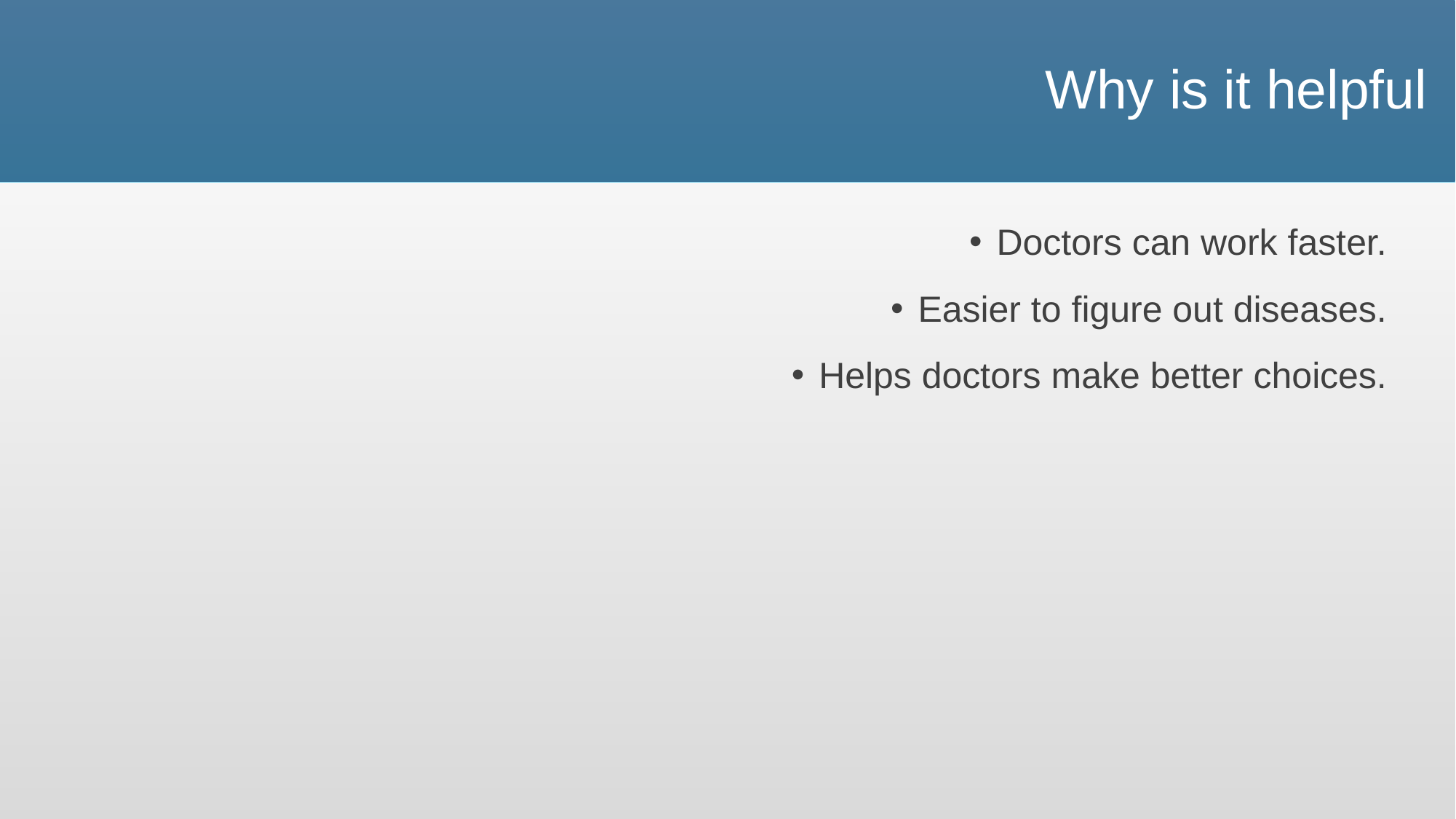

# Why is it helpful
Doctors can work faster.
Easier to figure out diseases.
Helps doctors make better choices.